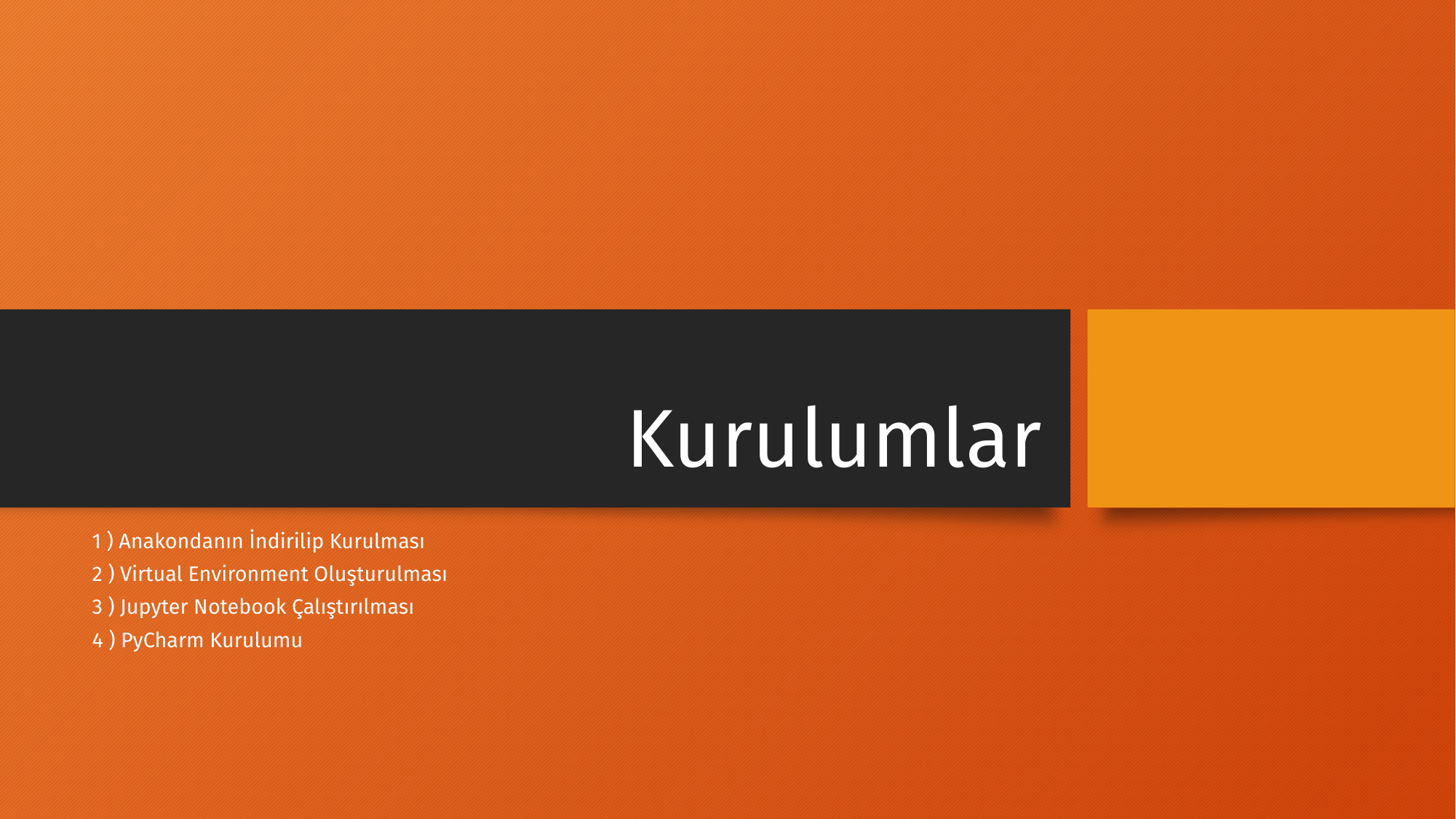

# Kurulumlar
1 ) Anakondanın İndirilip Kurulması
2 ) Virtual Environment Oluşturulması
3 ) Jupyter Notebook Çalıştırılması
4 ) PyCharm Kurulumu